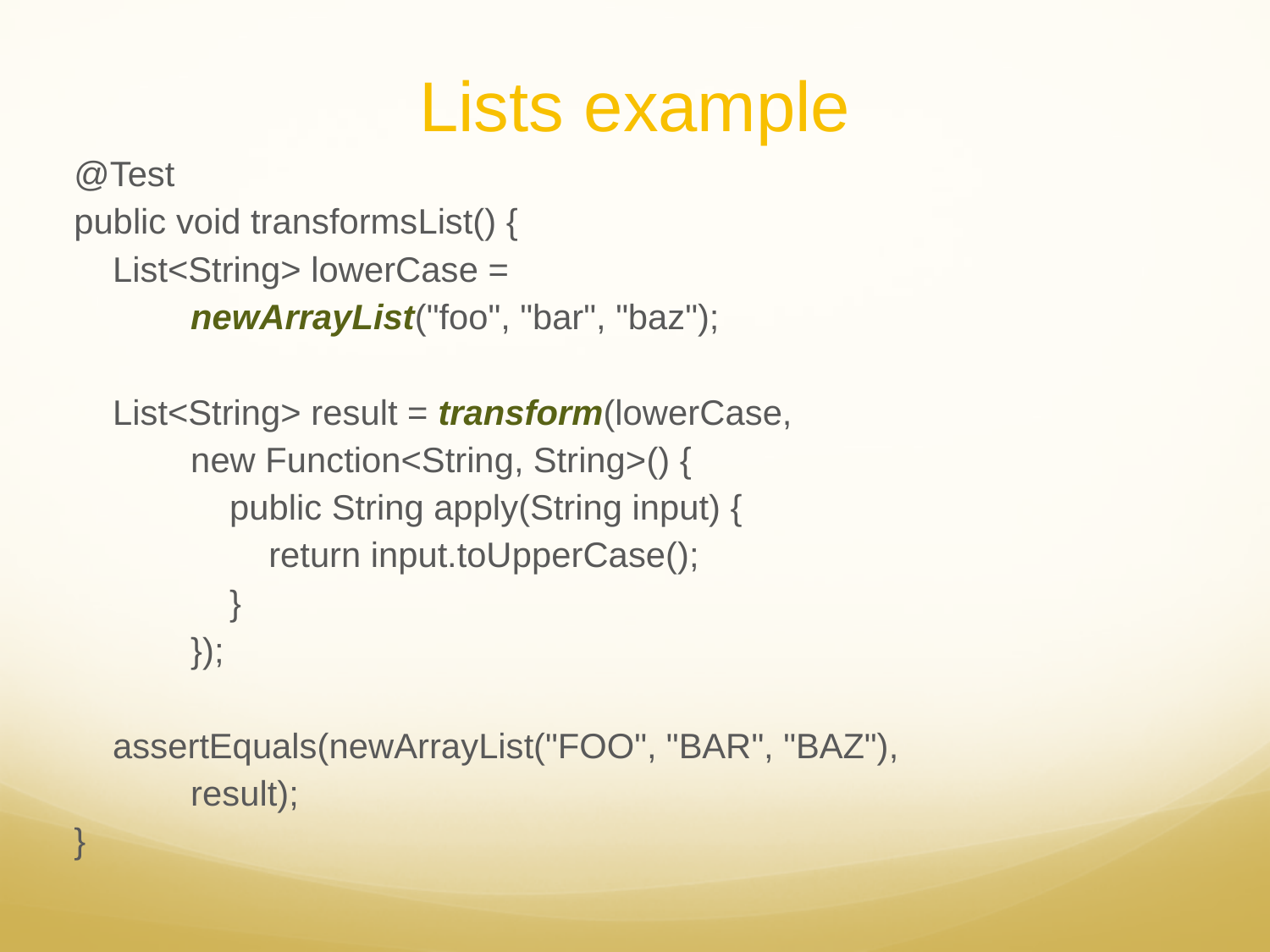

# Lists example
@Test
public void transformsList() {
    List<String> lowerCase =
            newArrayList("foo", "bar", "baz");

    List<String> result = transform(lowerCase,
            new Function<String, String>() {
                public String apply(String input) {
                    return input.toUpperCase();
                }
            });

    assertEquals(newArrayList("FOO", "BAR", "BAZ"),
            result);
}